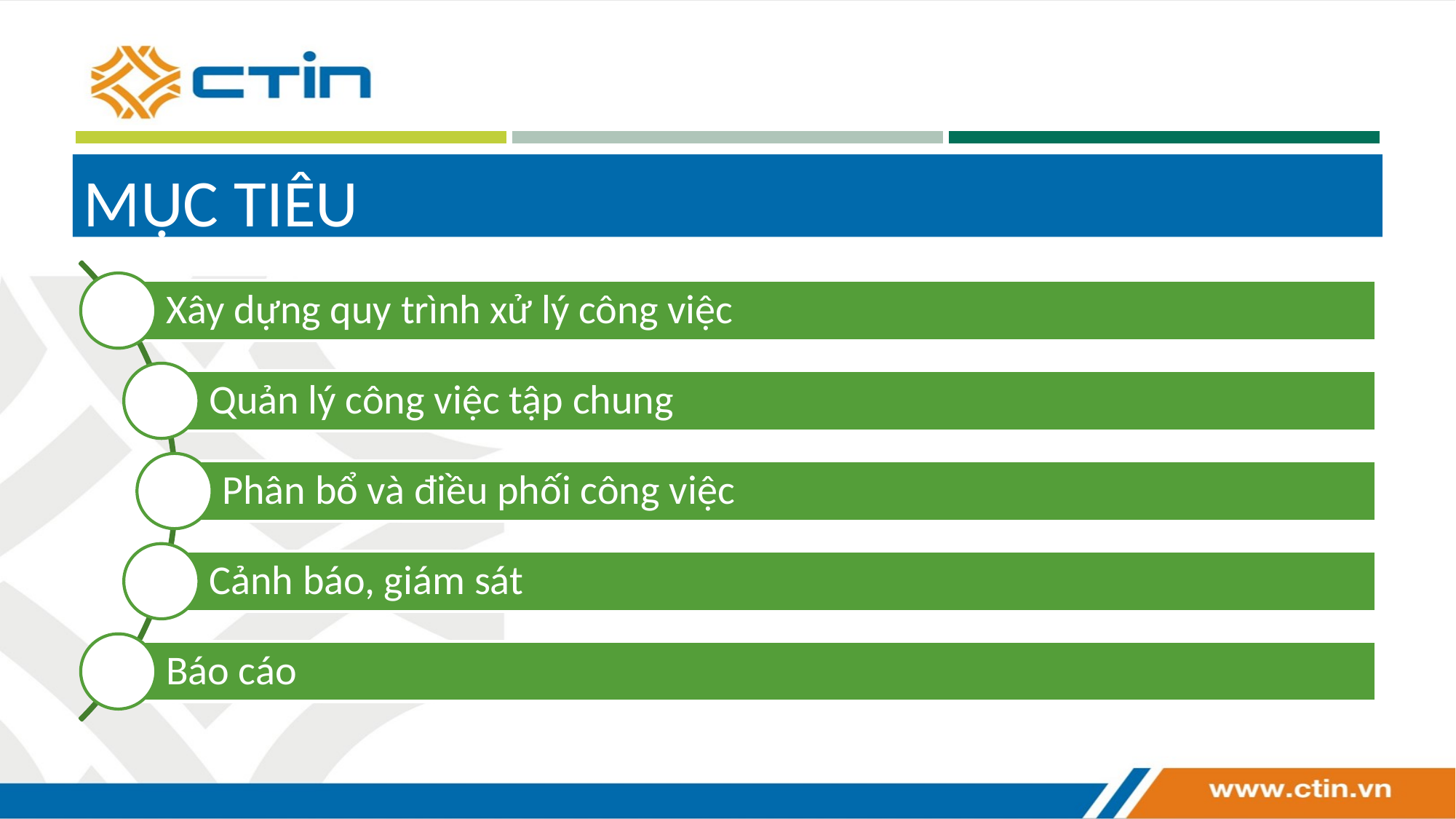

# MỤC TIÊU
Xây dựng quy trình xử lý công việc
Quản lý công việc tập chung
Phân bổ và điều phối công việc
Cảnh báo, giám sát
Báo cáo